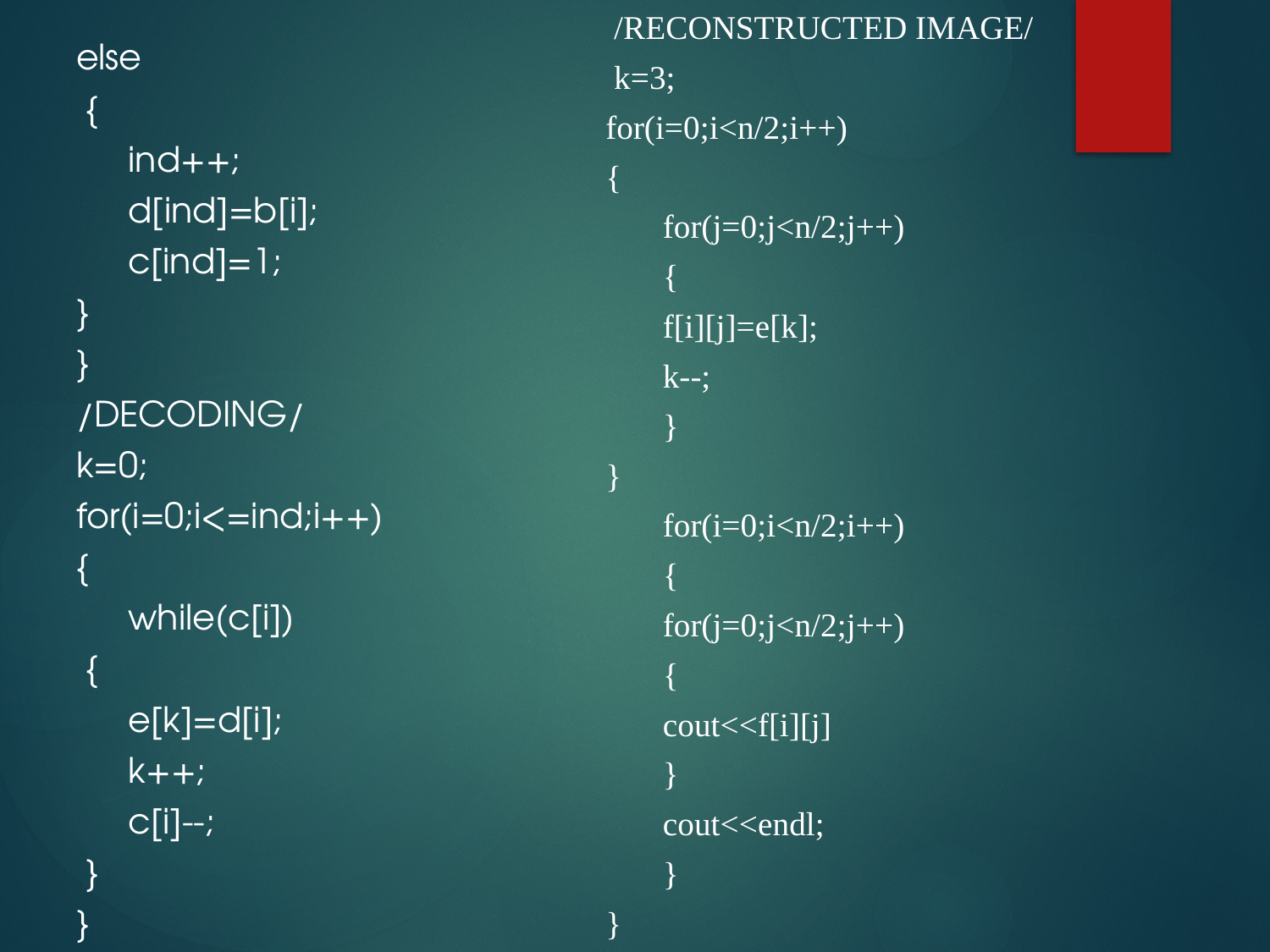

else
 {
	ind++;
	d[ind]=b[i];
	c[ind]=1;
}
}
/DECODING/
k=0;
for(i=0;i<=ind;i++)
{
	while(c[i])
 {
	e[k]=d[i];
	k++;
	c[i]--;
 }
}
 /RECONSTRUCTED IMAGE/
 k=3;
for(i=0;i<n/2;i++)
{
	for(j=0;j<n/2;j++)
	{
		f[i][j]=e[k];
 		k--;
	}
}
	for(i=0;i<n/2;i++)
	{
		for(j=0;j<n/2;j++)
	{
		cout<<f[i][j]
	}
	cout<<endl;
 	}
}

# .